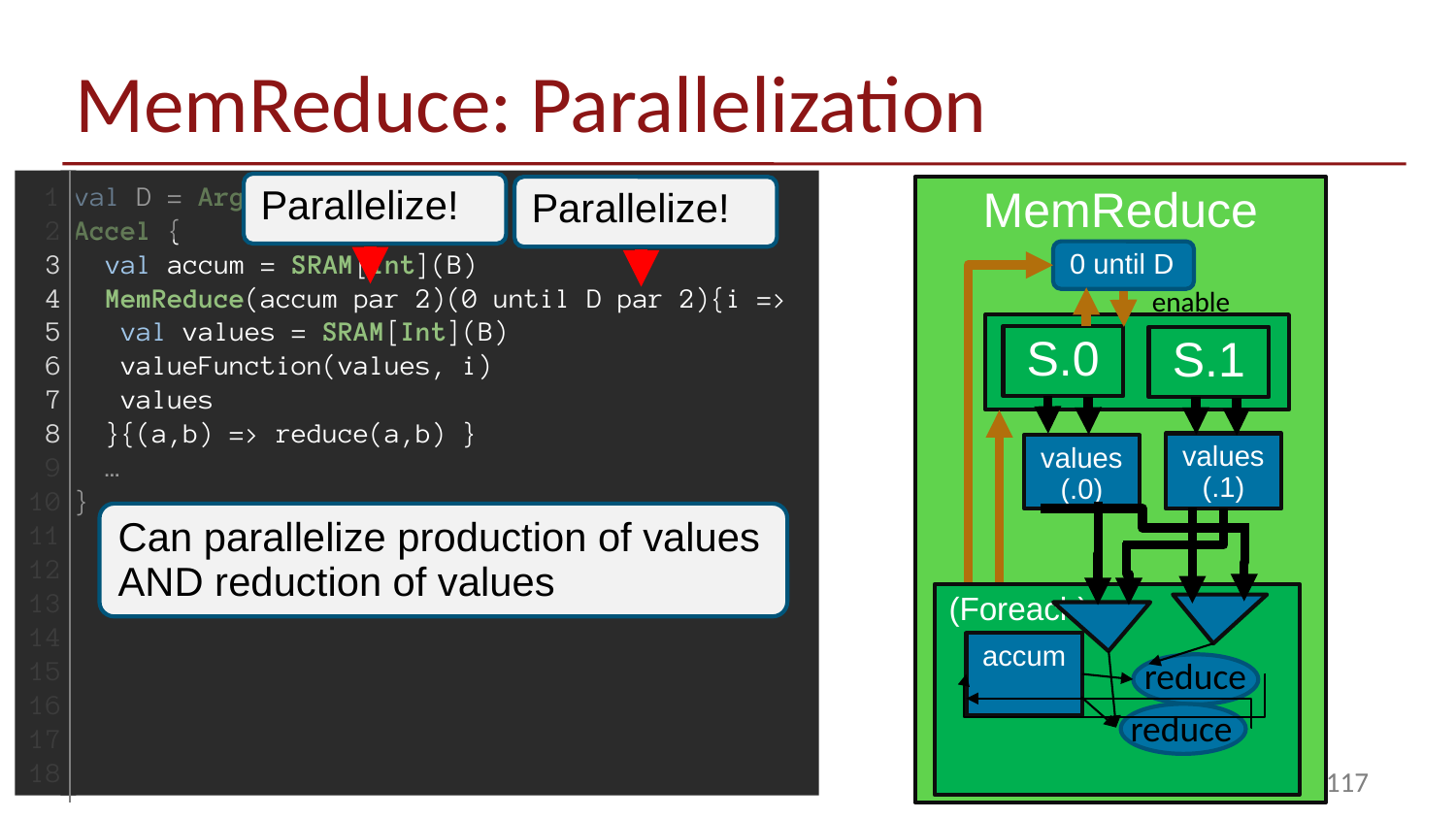

# MemReduce: Parallelization
1
2
3
4
5
6
7
8
9
10
11
12
13
14
15
16
17
18
val D = ArgIn[Int]
Accel {
  val accum = SRAM[Int](B)
  MemReduce(accum par 2)(0 until D par 2){i =>
   val values = SRAM[Int](B)
   valueFunction(values, i)
   values
  }{(a,b) => reduce(a,b) }
  …
}

Parallelize!
Parallelize!
MemReduce

0 until D
ARM A9
(Host)
enable

S.0
S.1

values
(.1)
values
(.0)

Can parallelize production of values
AND reduction of values

CPU DRAM

(Foreach)

accum
reduce

reduce

117